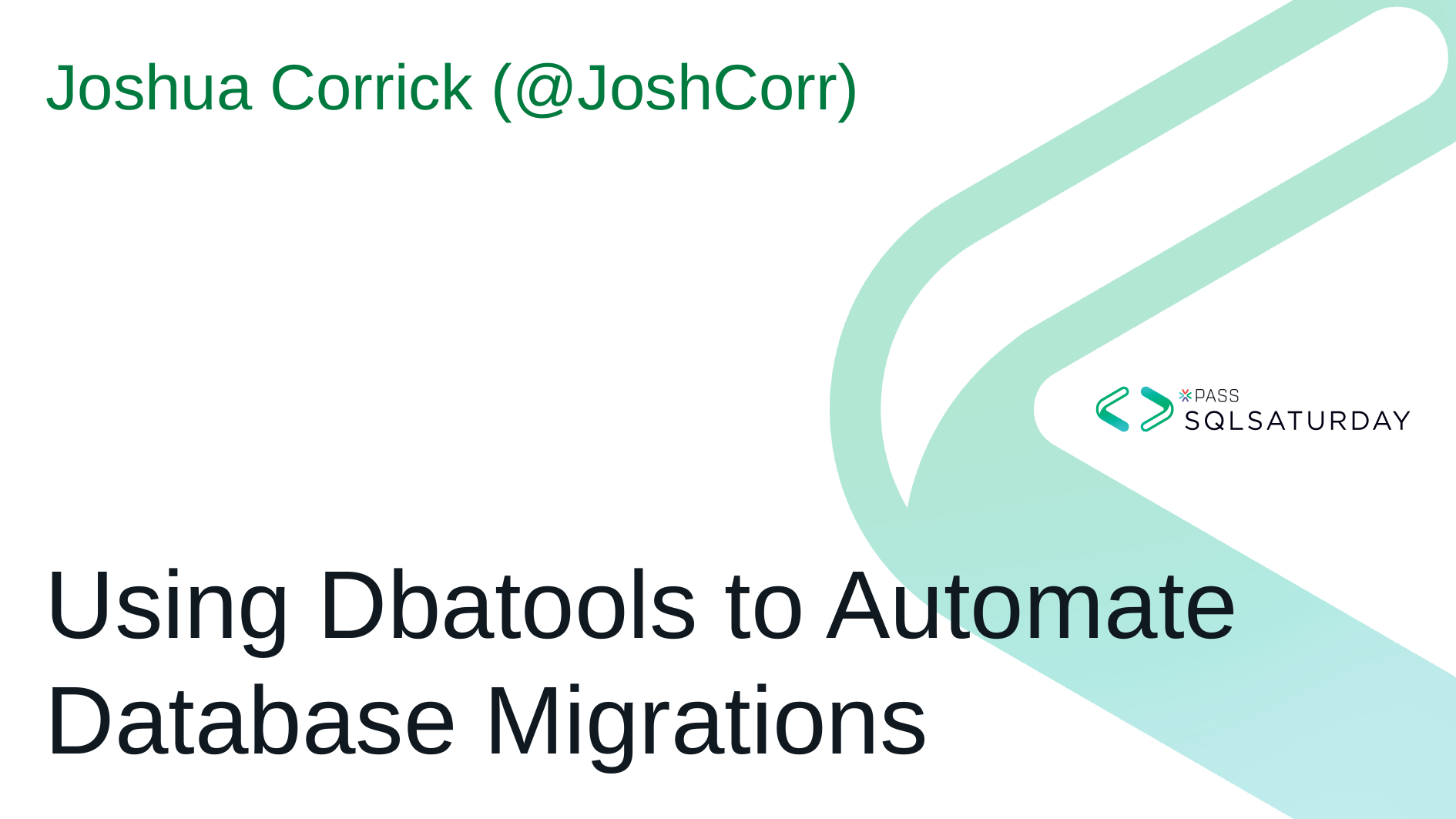

Joshua Corrick (@JoshCorr)
# Using Dbatools to Automate Database Migrations